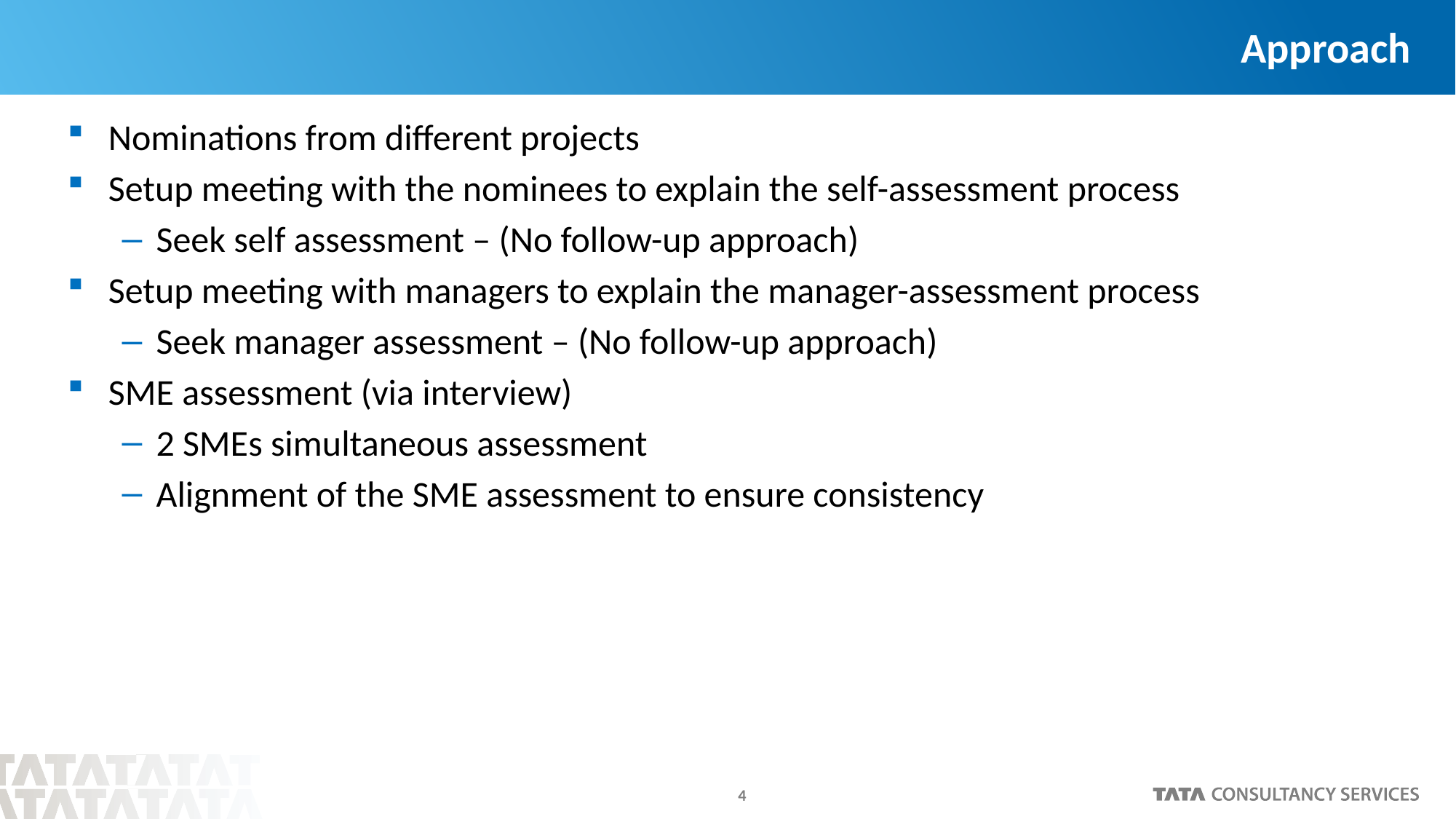

# Approach
Nominations from different projects
Setup meeting with the nominees to explain the self-assessment process
Seek self assessment – (No follow-up approach)
Setup meeting with managers to explain the manager-assessment process
Seek manager assessment – (No follow-up approach)
SME assessment (via interview)
2 SMEs simultaneous assessment
Alignment of the SME assessment to ensure consistency